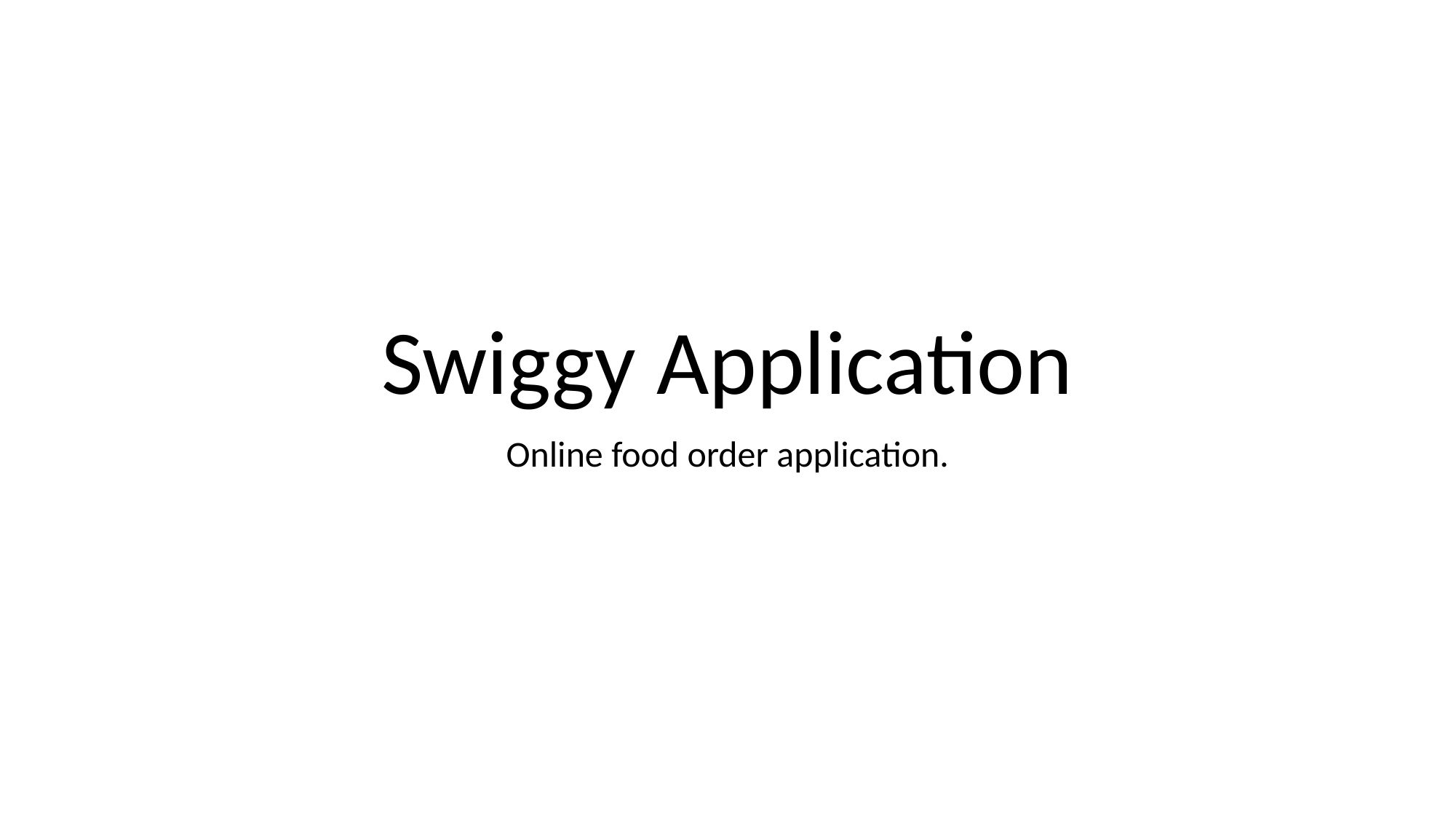

# Swiggy Application
Online food order application.